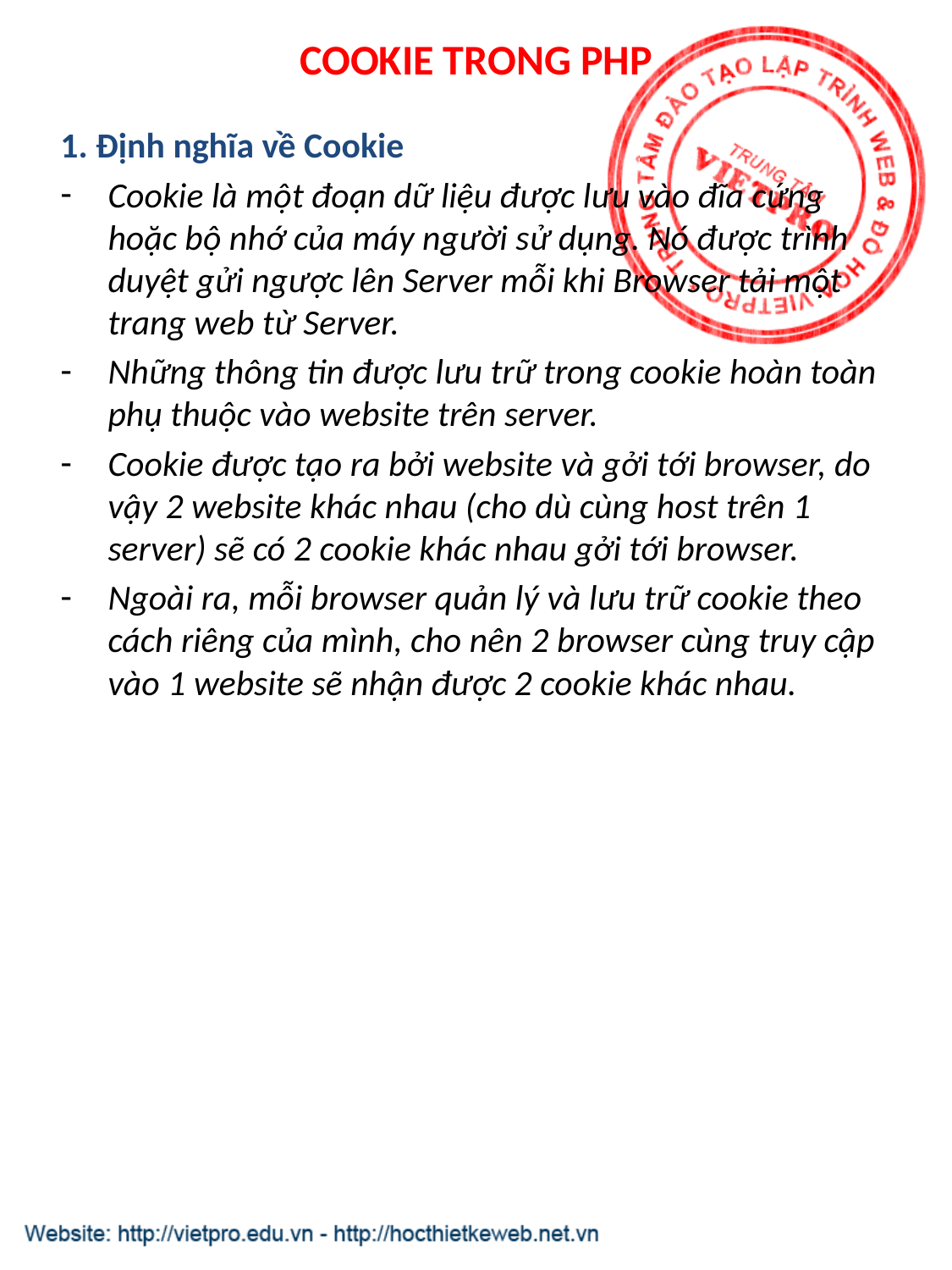

# COOKIE TRONG PHP
1. Định nghĩa về Cookie
Cookie là một đoạn dữ liệu được lưu vào đĩa cứng hoặc bộ nhớ của máy người sử dụng. Nó được trình duyệt gửi ngược lên Server mỗi khi Browser tải một trang web từ Server.
Những thông tin được lưu trữ trong cookie hoàn toàn phụ thuộc vào website trên server.
Cookie được tạo ra bởi website và gởi tới browser, do vậy 2 website khác nhau (cho dù cùng host trên 1 server) sẽ có 2 cookie khác nhau gởi tới browser.
Ngoài ra, mỗi browser quản lý và lưu trữ cookie theo cách riêng của mình, cho nên 2 browser cùng truy cập vào 1 website sẽ nhận được 2 cookie khác nhau.